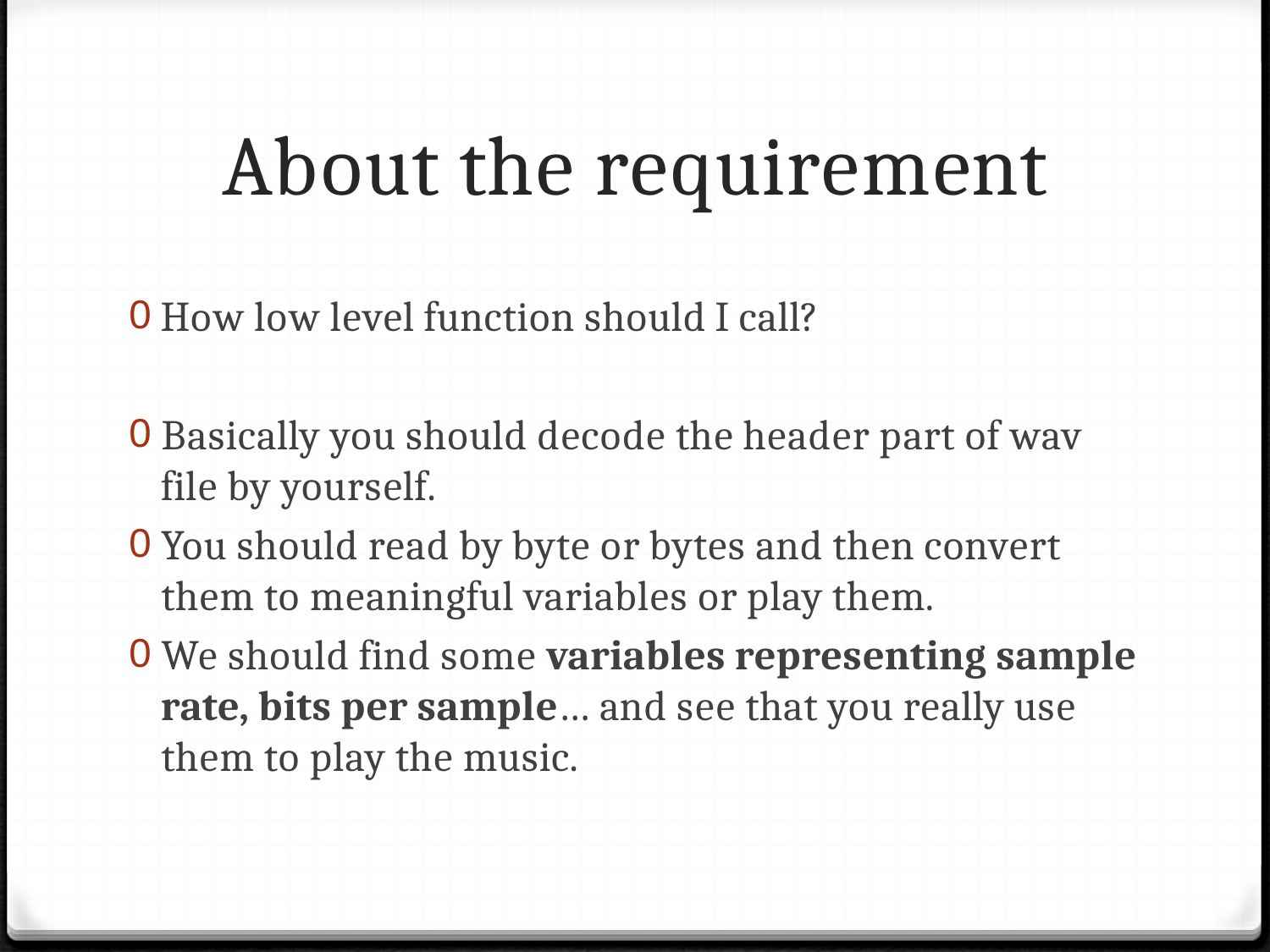

# About the requirement
How low level function should I call?

Basically you should decode the header part of wav file by yourself.
You should read by byte or bytes and then convert them to meaningful variables or play them.
We should find some variables representing sample rate, bits per sample… and see that you really use them to play the music.